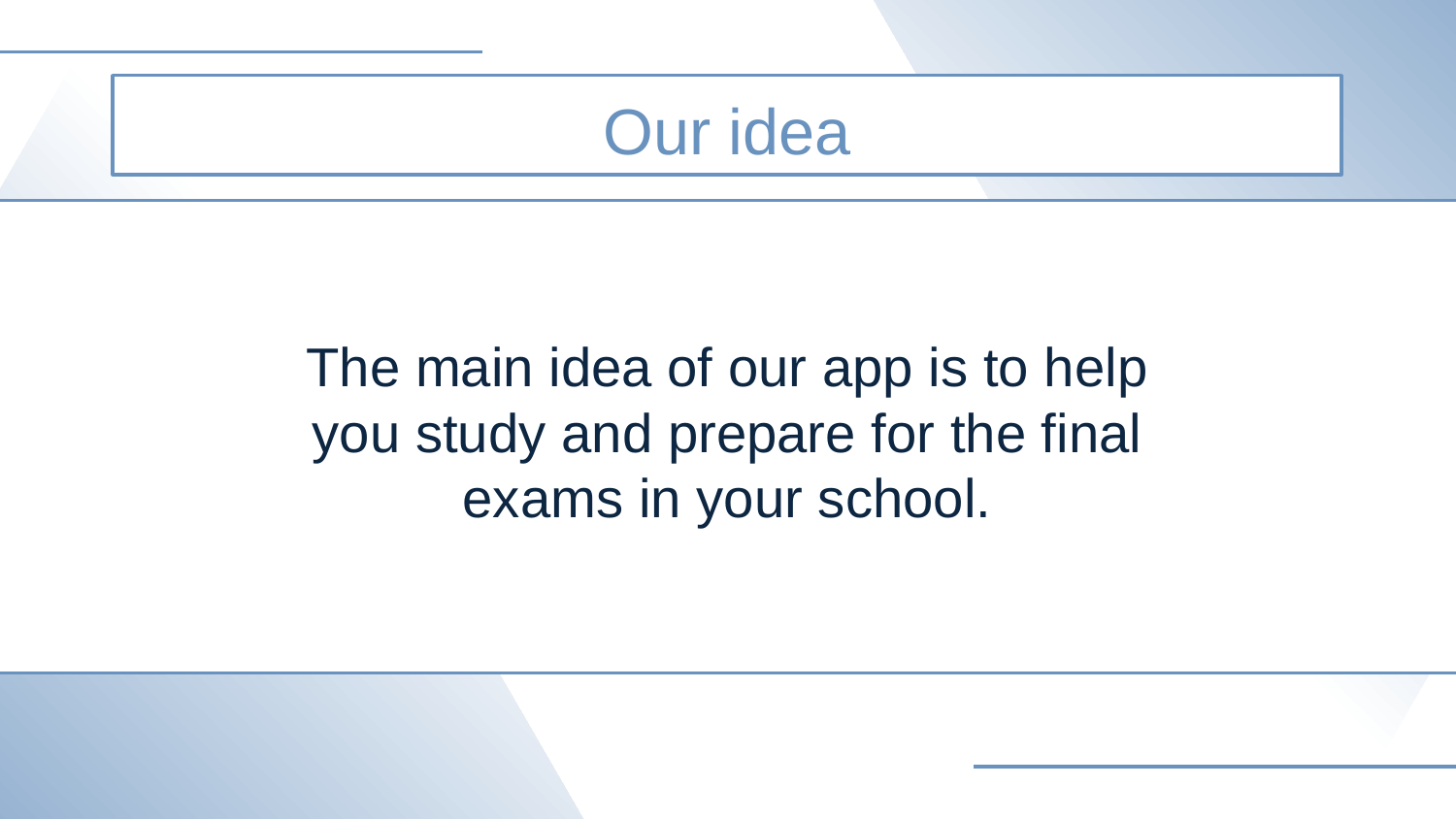

Our idea

The main idea of our app is to help you study and prepare for the final exams in your school.